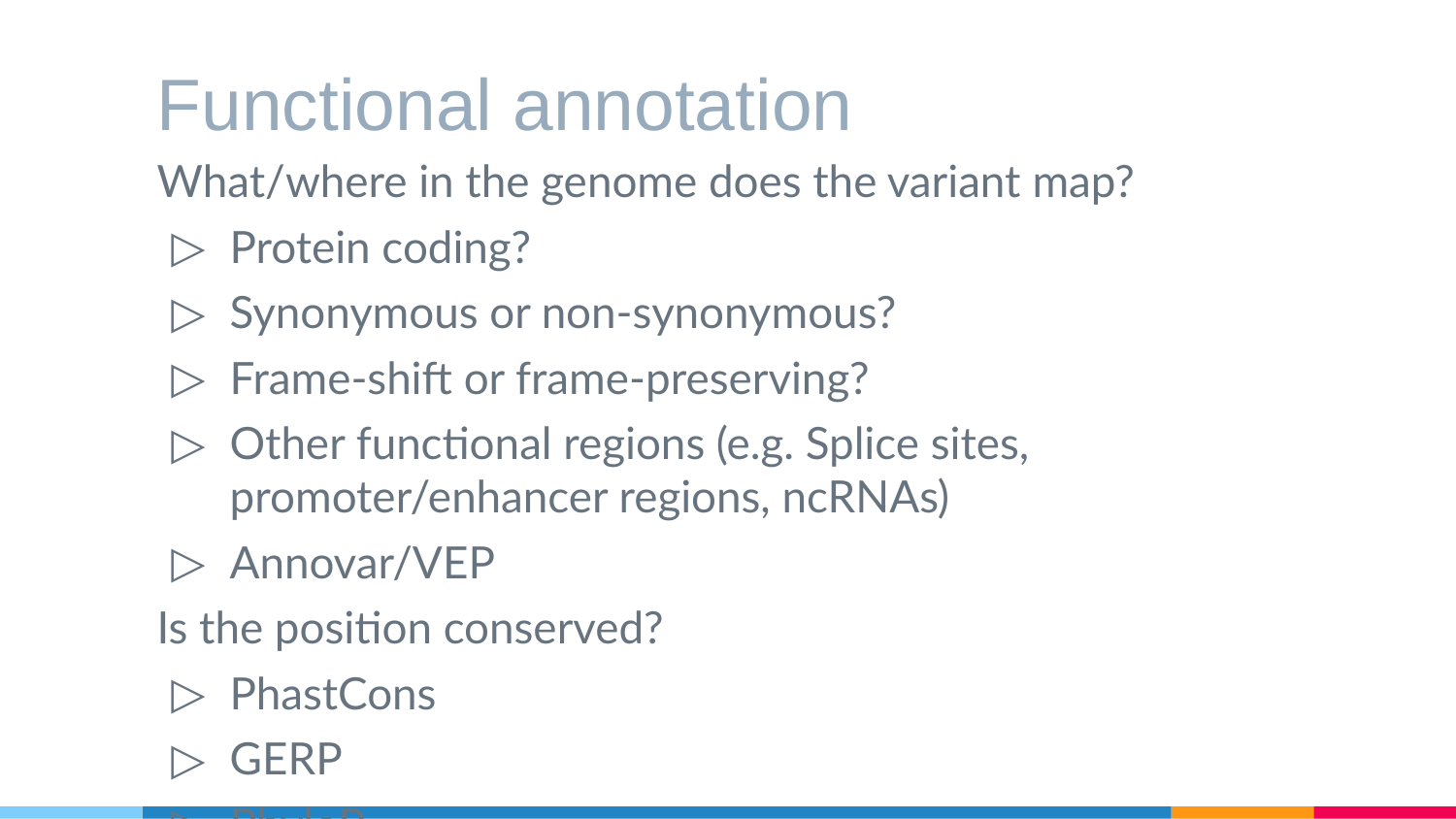

# Functional annotation
What/where in the genome does the variant map?
Protein coding?
Synonymous or non-synonymous?
Frame-shift or frame-preserving?
Other functional regions (e.g. Splice sites, promoter/enhancer regions, ncRNAs)
Annovar/VEP
Is the position conserved?
PhastCons
GERP
PhyloP